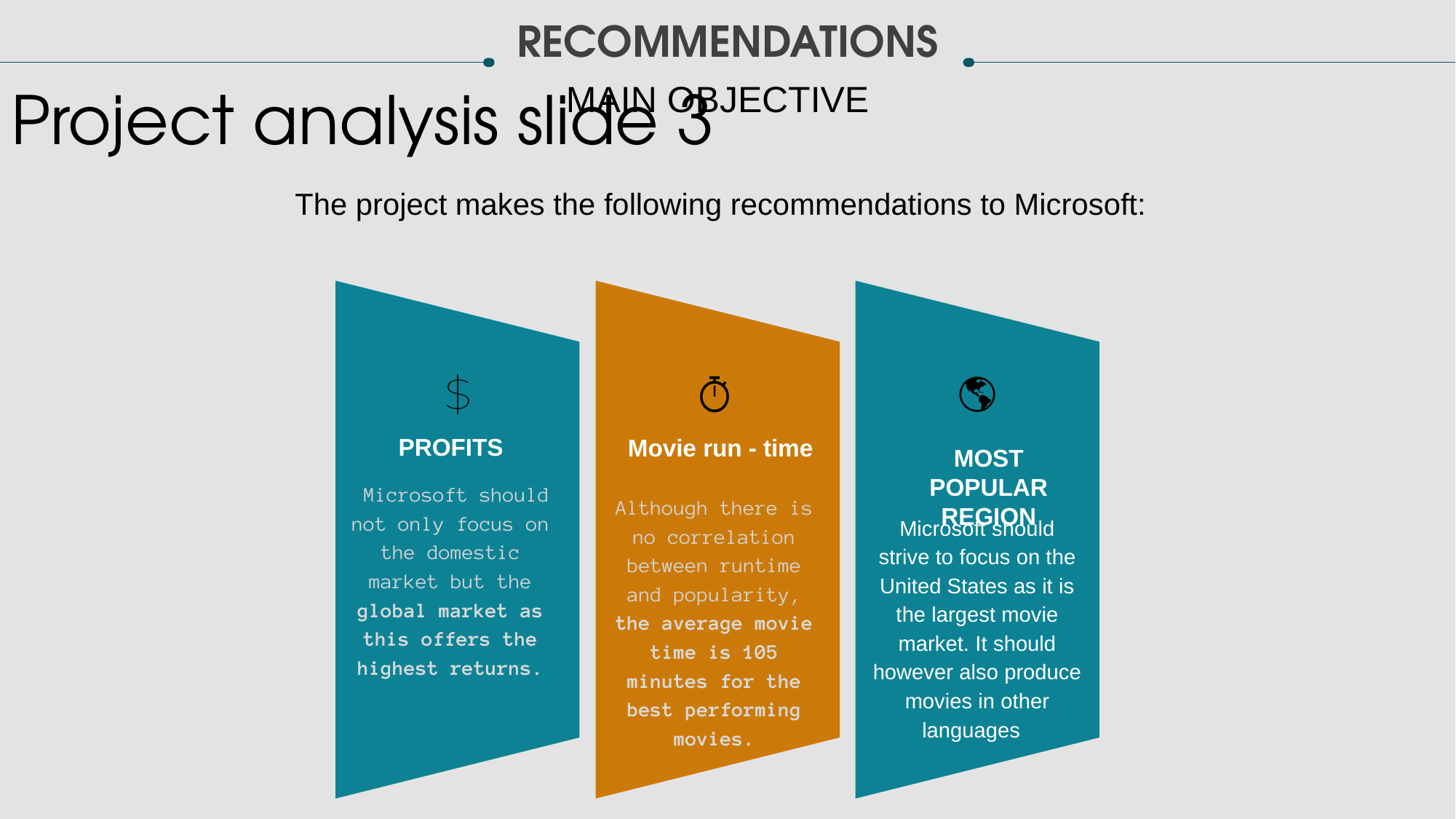

RECOMMENDATIONS

Project analysis slide 3
MAIN OBJECTIVE

The project makes the following recommendations to Microsoft:

PROFITS
Movie run - time
MOST POPULAR REGION
 Microsoft should not only focus on the domestic market but the global market as this offers the highest returns.

Although there is no correlation between runtime and popularity, the average movie time is 105 minutes for the best performing movies.

Microsoft should strive to focus on the United States as it is the largest movie market. It should however also produce movies in other languages